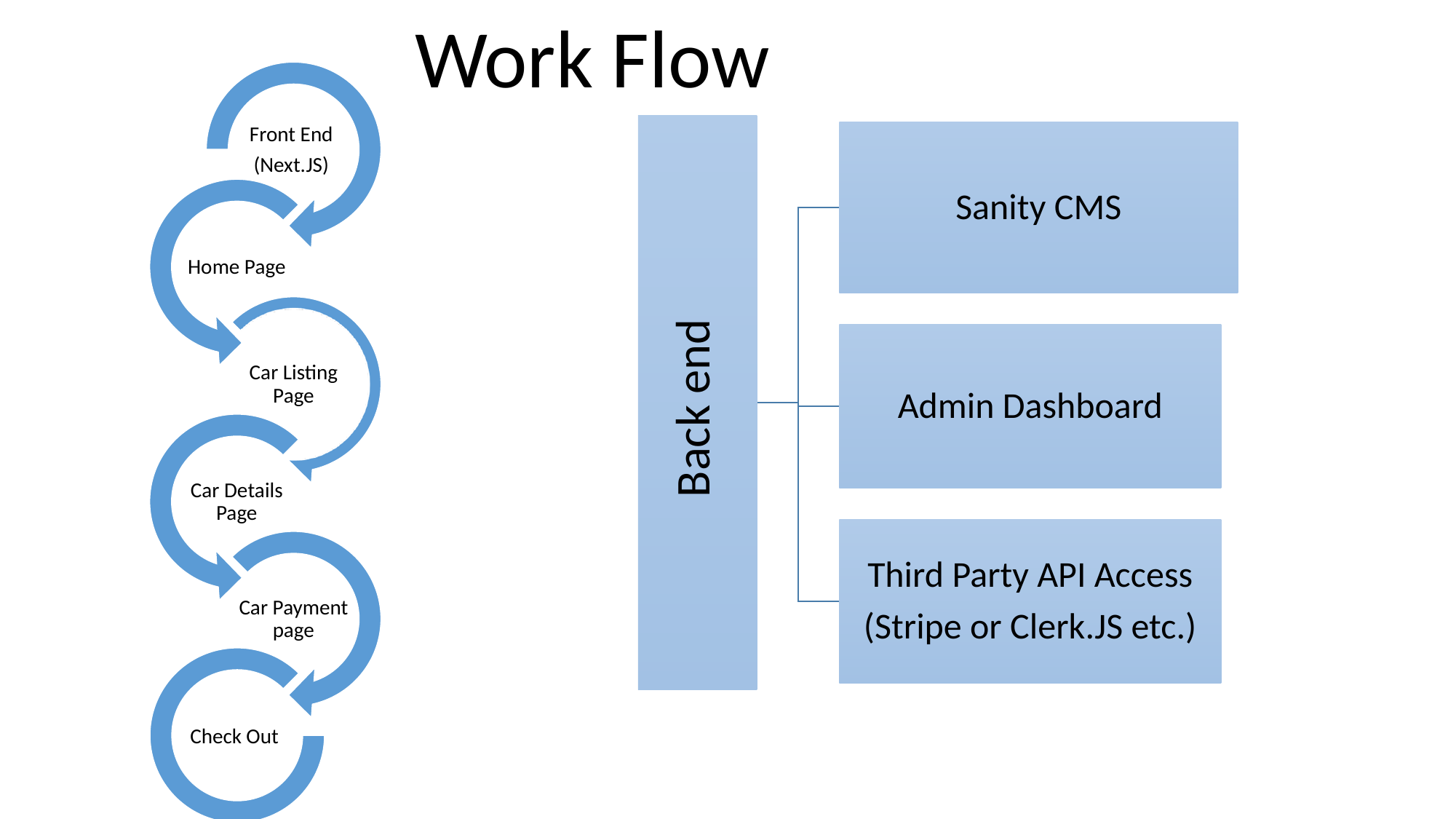

Work Flow

Front End
(Next.JS)
Home Page
Car Listing Page
Car Details Page
Car Payment page
Check Out

Back end

Sanity CMS
Admin Dashboard
Third Party API Access
(Stripe or Clerk.JS etc.)